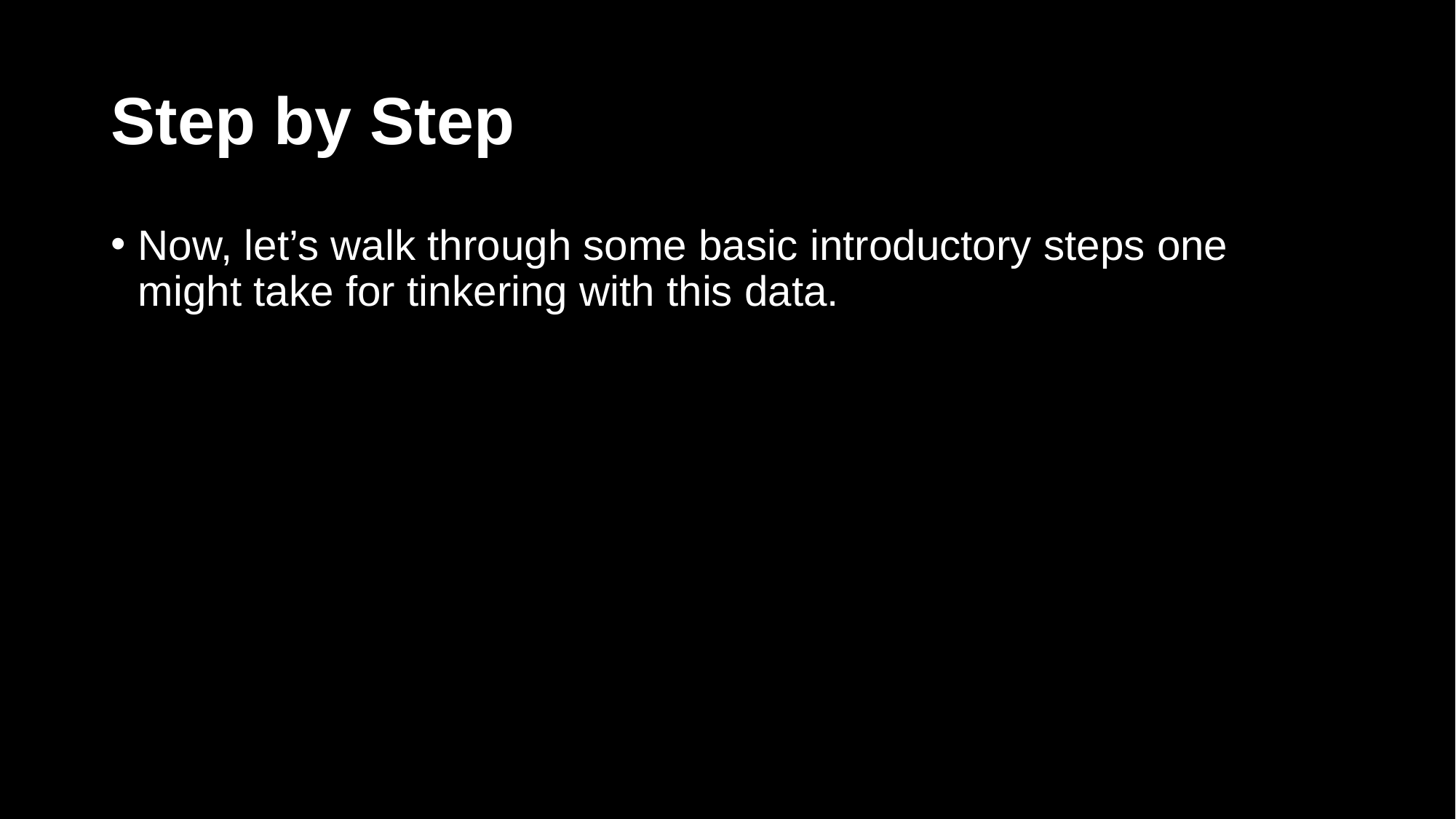

# Step by Step
Now, let’s walk through some basic introductory steps one might take for tinkering with this data.